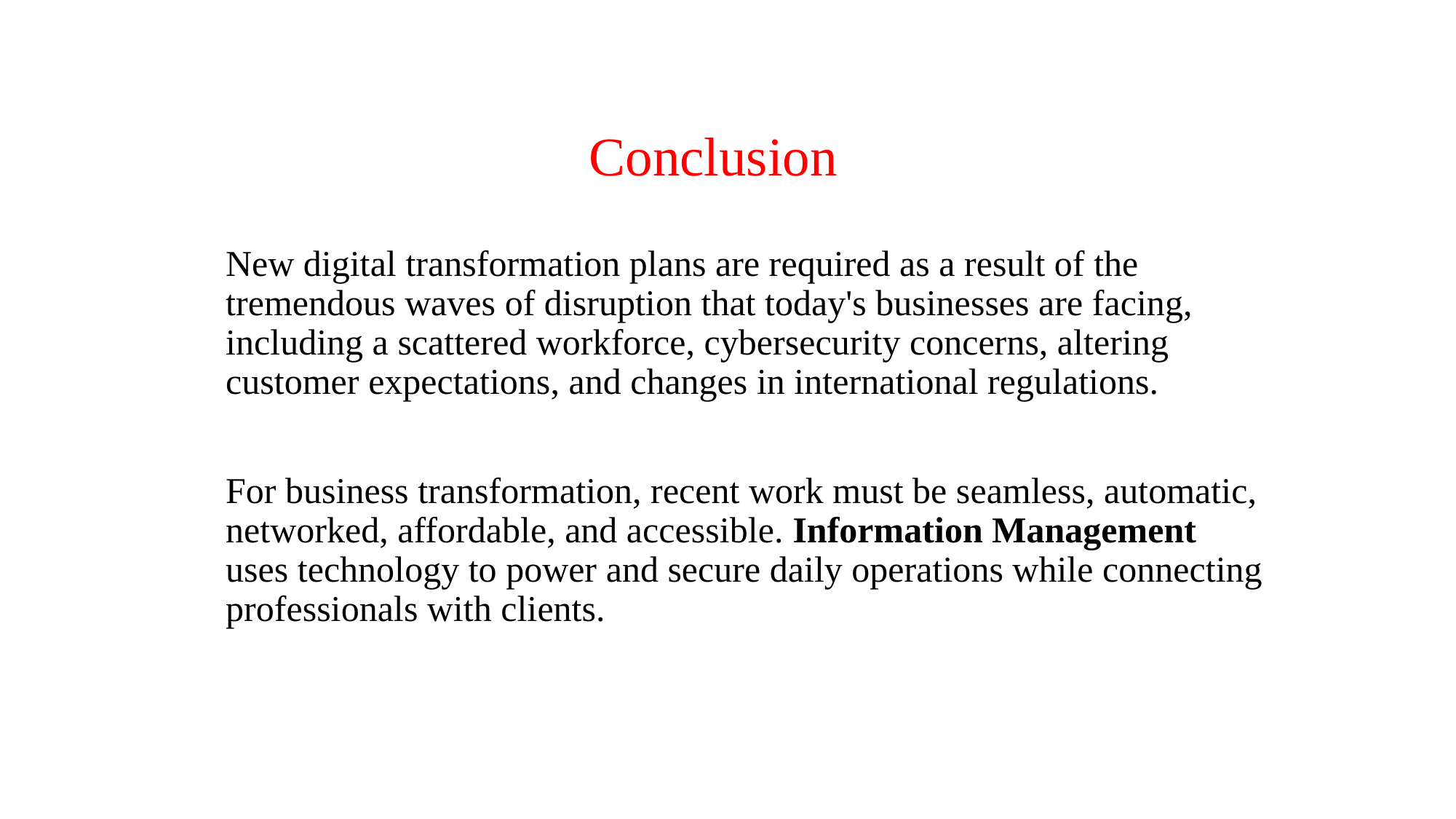

# Conclusion
New digital transformation plans are required as a result of the tremendous waves of disruption that today's businesses are facing, including a scattered workforce, cybersecurity concerns, altering customer expectations, and changes in international regulations.

For business transformation, recent work must be seamless, automatic, networked, affordable, and accessible. Information Management uses technology to power and secure daily operations while connecting professionals with clients.